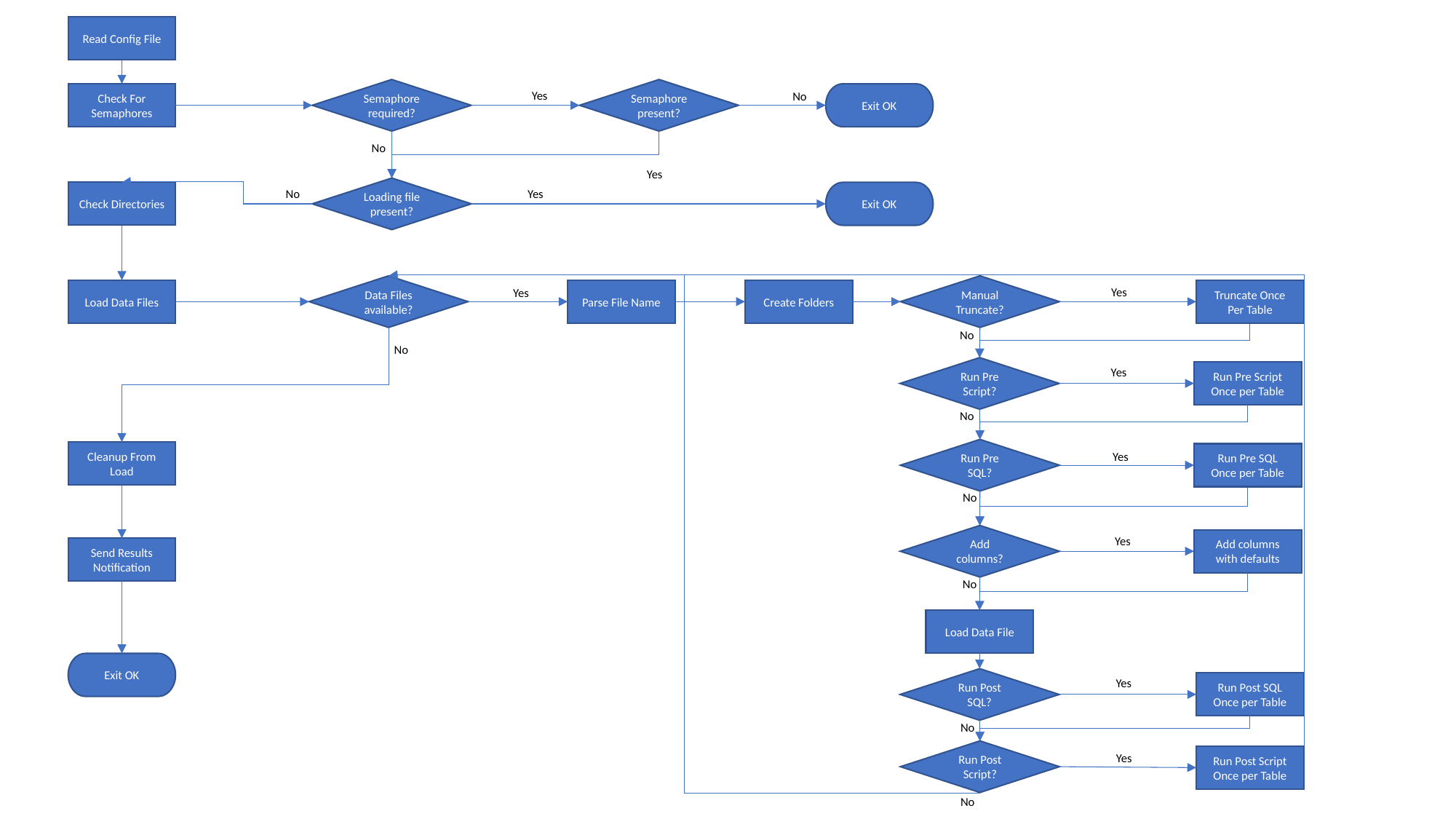

Read Config File
Semaphore required?
Semaphore present?
Yes
No
Check For Semaphores
Exit OK
No
Yes
Loading file present?
Yes
No
Check Directories
Exit OK
Data Files available?
Manual Truncate?
Yes
Load Data Files
Yes
Parse File Name
Create Folders
Truncate Once Per Table
No
No
Run Pre Script?
Yes
Run Pre Script Once per Table
No
Run Pre SQL?
Cleanup From Load
Run Pre SQL Once per Table
Yes
No
Add columns?
Yes
Add columns with defaults
Send Results Notification
No
Load Data File
Exit OK
Run Post SQL?
Yes
Run Post SQL Once per Table
No
Run Post Script?
Yes
Run Post Script Once per Table
No